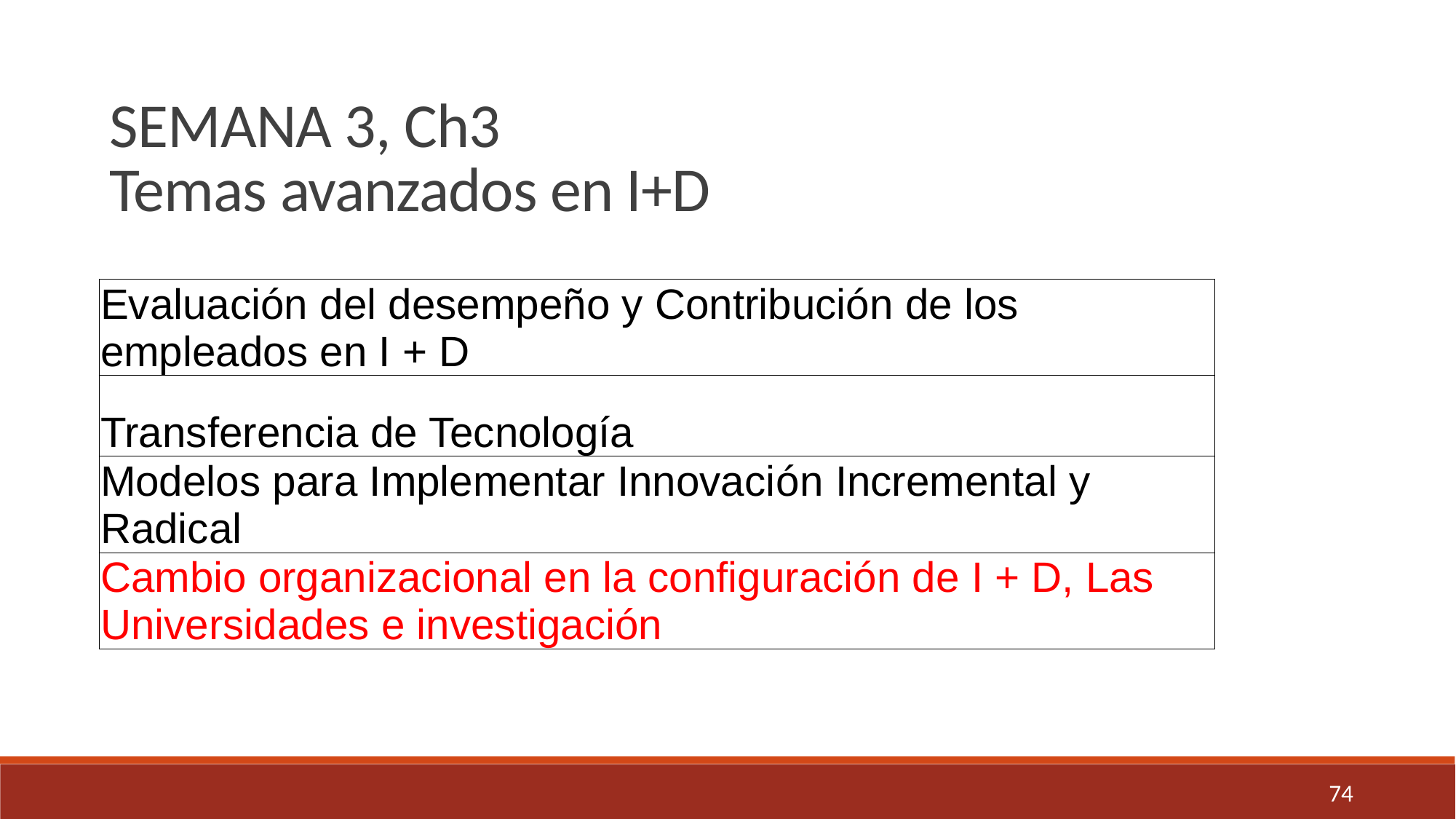

SEMANA 3, Ch3
Temas avanzados en I+D
| Evaluación del desempeño y Contribución de los empleados en I + D |
| --- |
| Transferencia de Tecnología |
| Modelos para Implementar Innovación Incremental y Radical |
| Cambio organizacional en la configuración de I + D, Las Universidades e investigación |
74